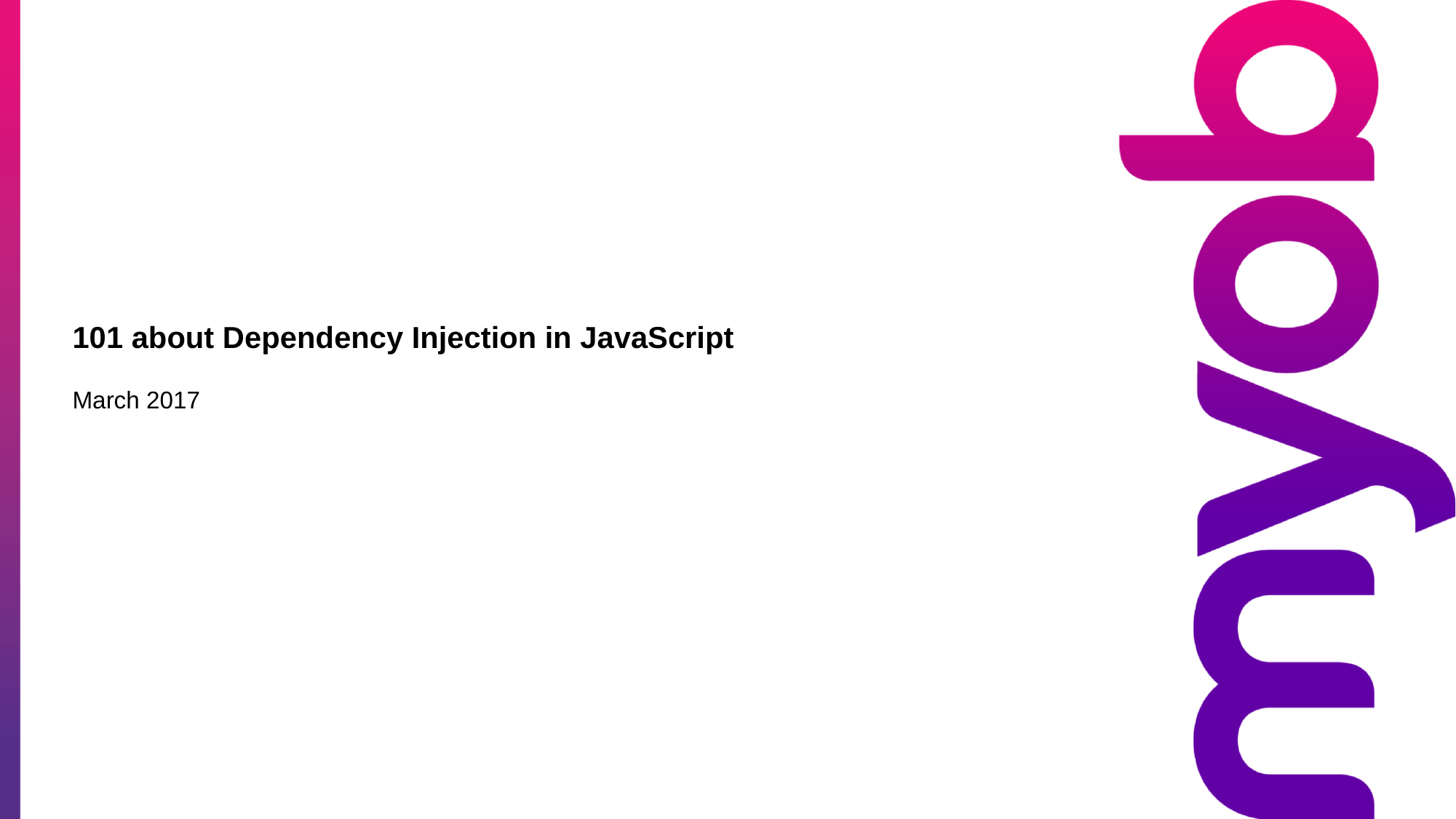

101 about Dependency Injection in JavaScript
March 2017